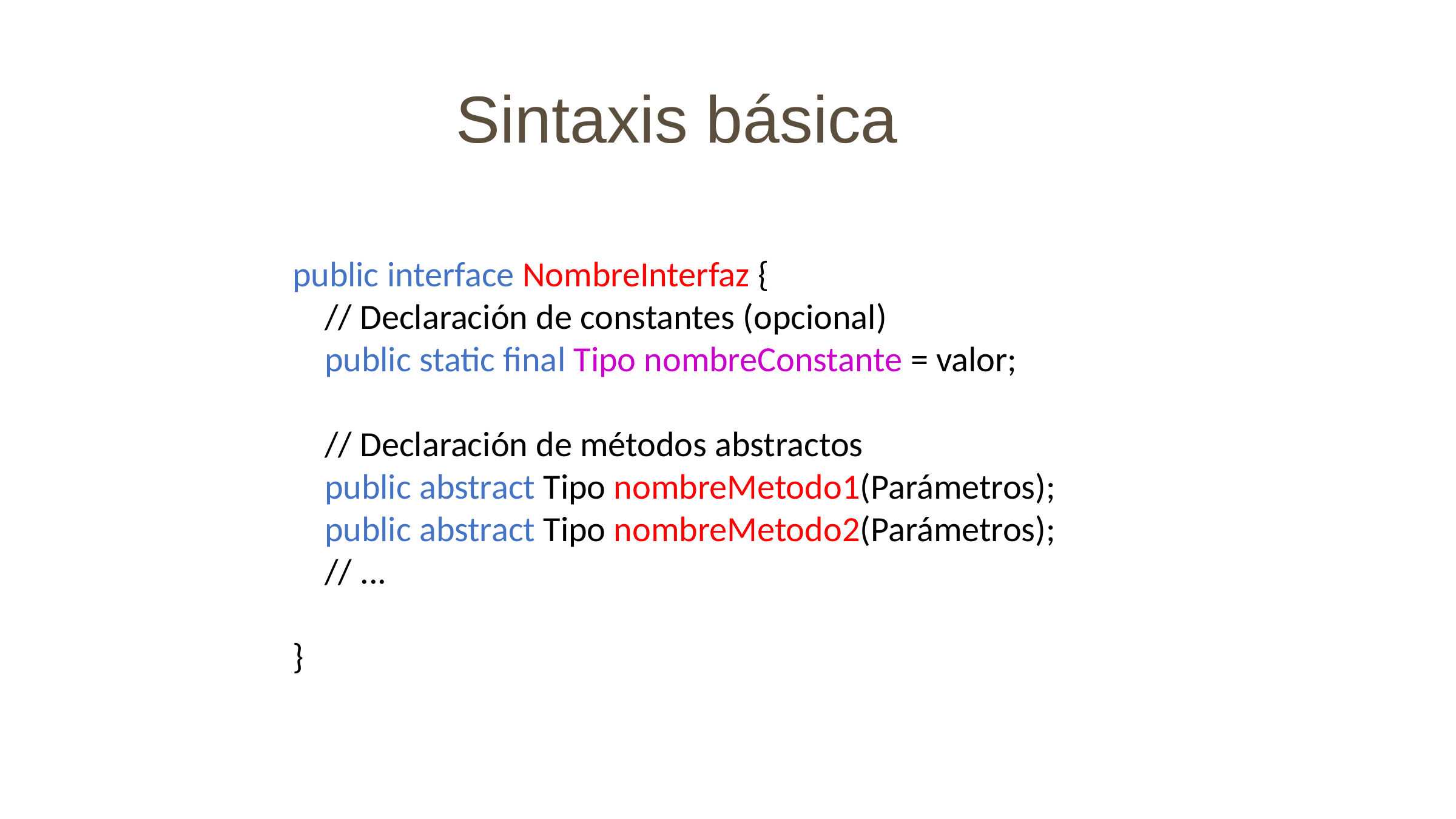

Sintaxis básica
public interface NombreInterfaz {
    // Declaración de constantes (opcional)
    public static final Tipo nombreConstante = valor;

    // Declaración de métodos abstractos
    public abstract Tipo nombreMetodo1(Parámetros);
    public abstract Tipo nombreMetodo2(Parámetros);
    // ...

}